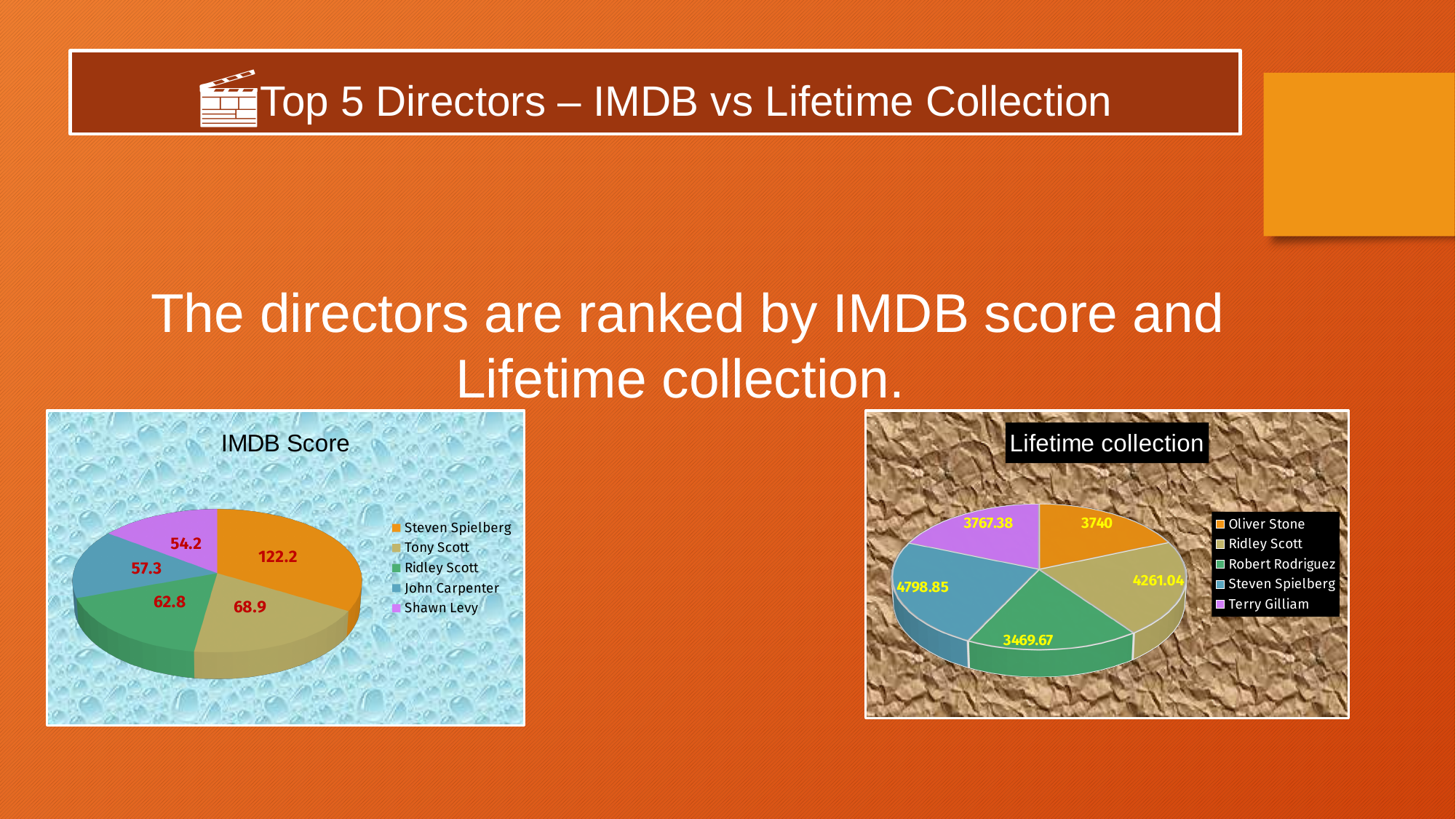

🎬Top 5 Directors – IMDB vs Lifetime Collection

The directors are ranked by IMDB score and Lifetime collection.

[unsupported chart]

[unsupported chart]